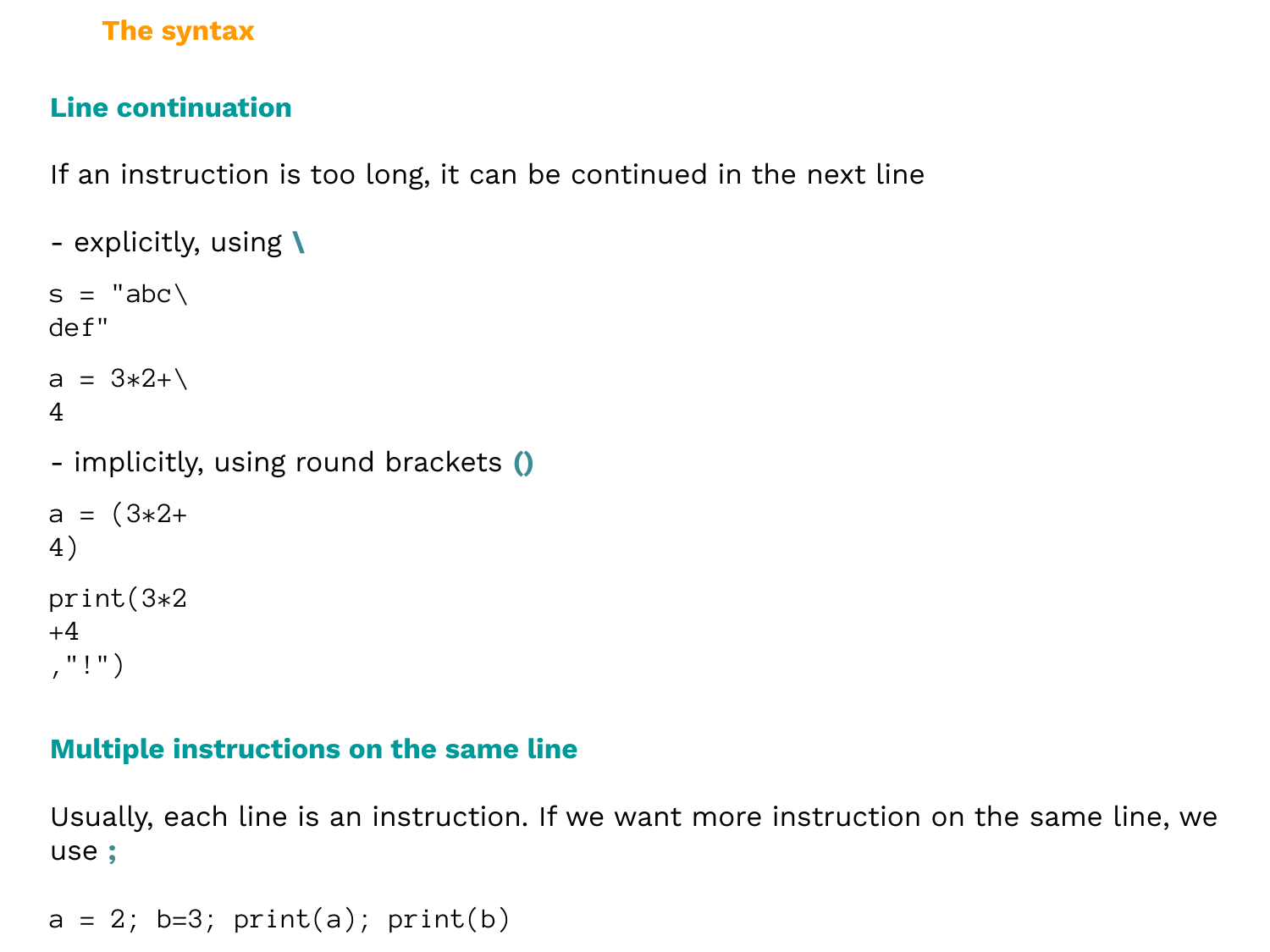

The syntax
Line continuation

If an instruction is too long, it can be continued in the next line

- explicitly, using \

s = "abc\
def"

a = 3*2+\
4

- implicitly, using round brackets ()

a = (3*2+
4)

print(3*2
+4
,"!")

Multiple instructions on the same line

Usually, each line is an instruction. If we want more instruction on the same line, we use ;

a = 2; b=3; print(a); print(b)